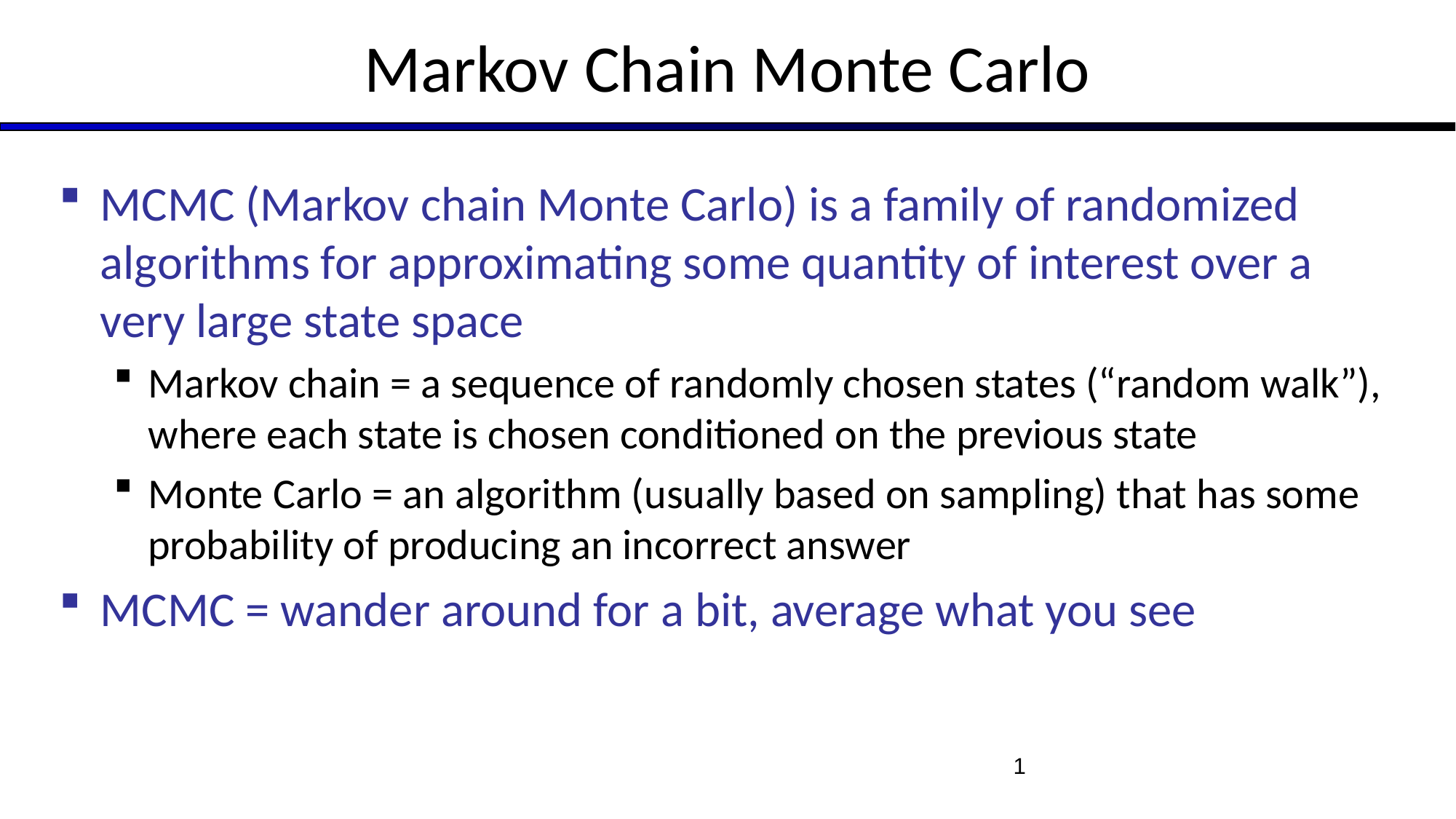

# Markov Chain Monte Carlo
MCMC (Markov chain Monte Carlo) is a family of randomized algorithms for approximating some quantity of interest over a very large state space
Markov chain = a sequence of randomly chosen states (“random walk”), where each state is chosen conditioned on the previous state
Monte Carlo = an algorithm (usually based on sampling) that has some probability of producing an incorrect answer
MCMC = wander around for a bit, average what you see
1